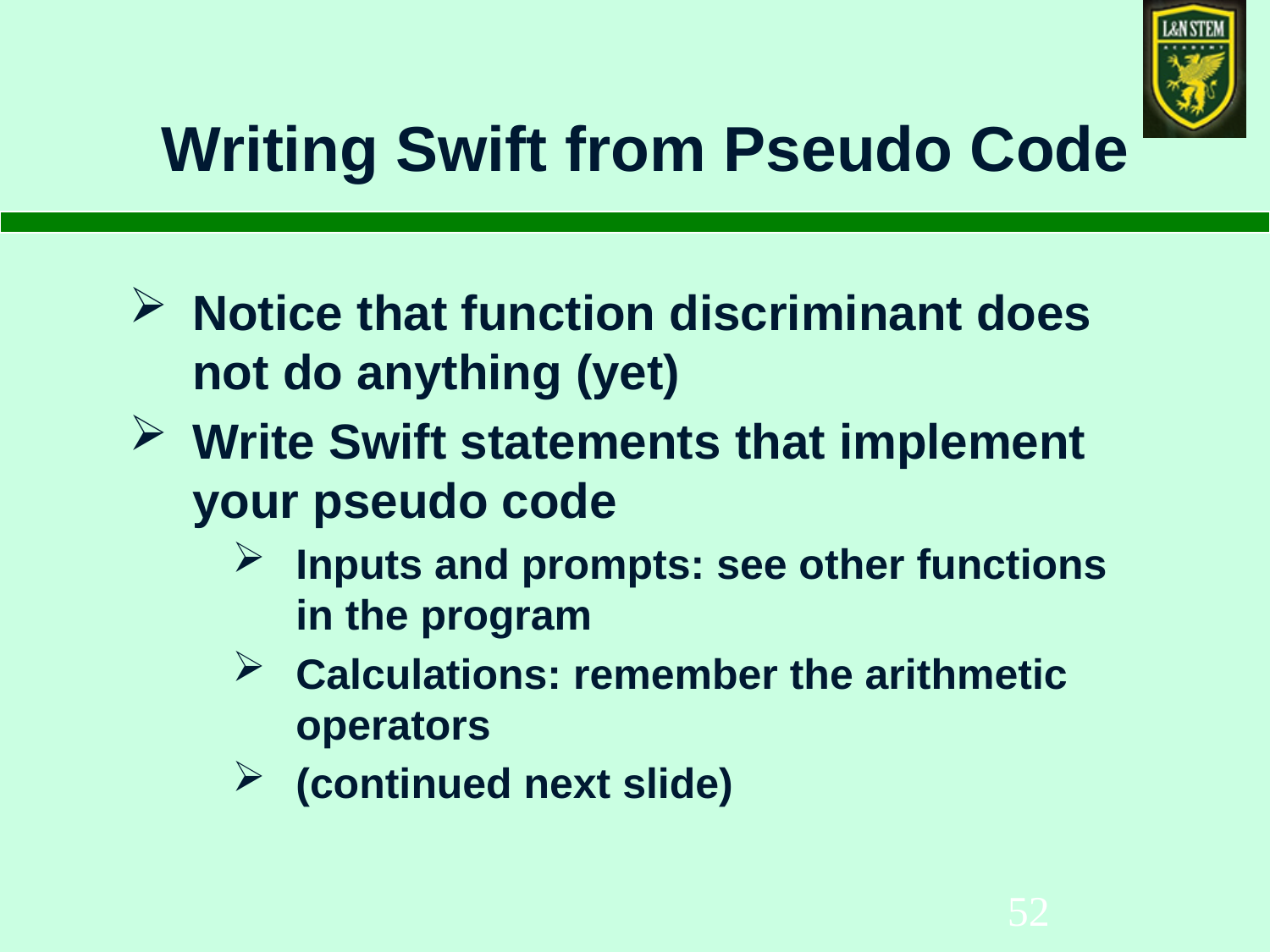

# Writing Swift from Pseudo Code
Notice that function discriminant does not do anything (yet)
Write Swift statements that implement your pseudo code
Inputs and prompts: see other functions in the program
Calculations: remember the arithmetic operators
(continued next slide)